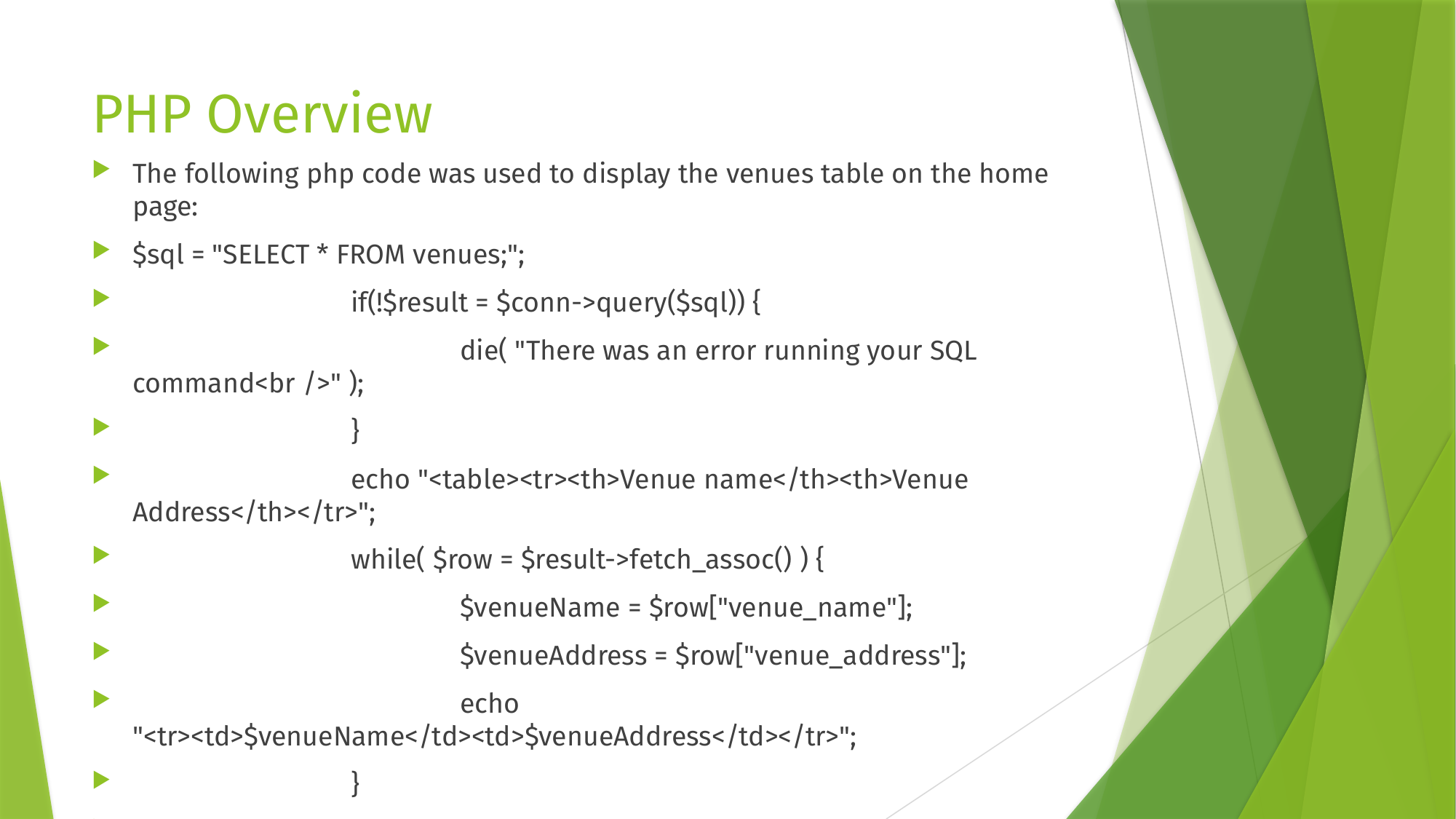

# PHP Overview
The following php code was used to display the venues table on the home page:
$sql = "SELECT * FROM venues;";
		if(!$result = $conn->query($sql)) {
			die( "There was an error running your SQL command<br />" );
		}
		echo "<table><tr><th>Venue name</th><th>Venue Address</th></tr>";
		while( $row = $result->fetch_assoc() ) {
			$venueName = $row["venue_name"];
			$venueAddress = $row["venue_address"];
			echo "<tr><td>$venueName</td><td>$venueAddress</td></tr>";
		}
		echo "</table>";